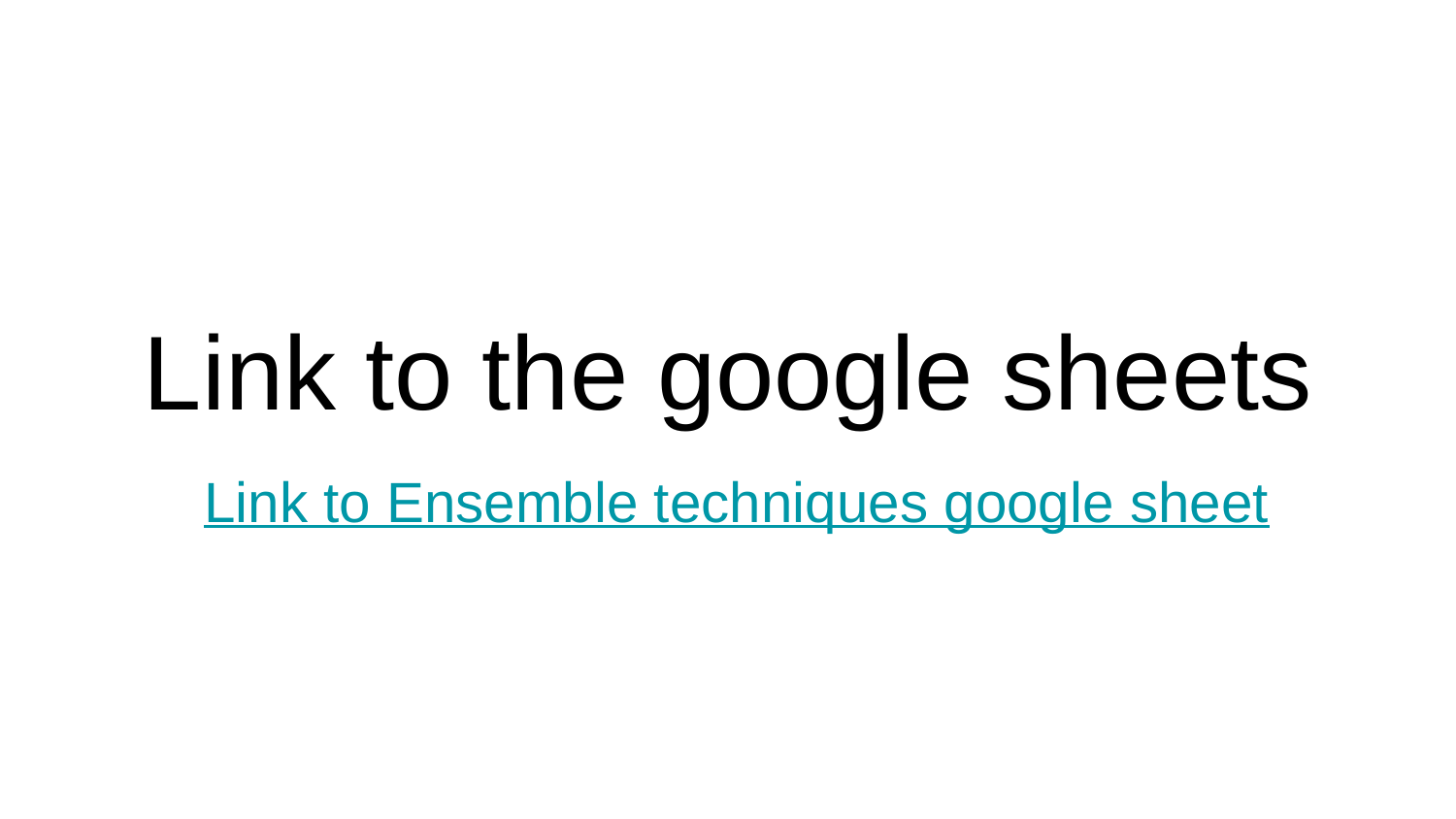

# Link to the google sheets
Link to Ensemble techniques google sheet